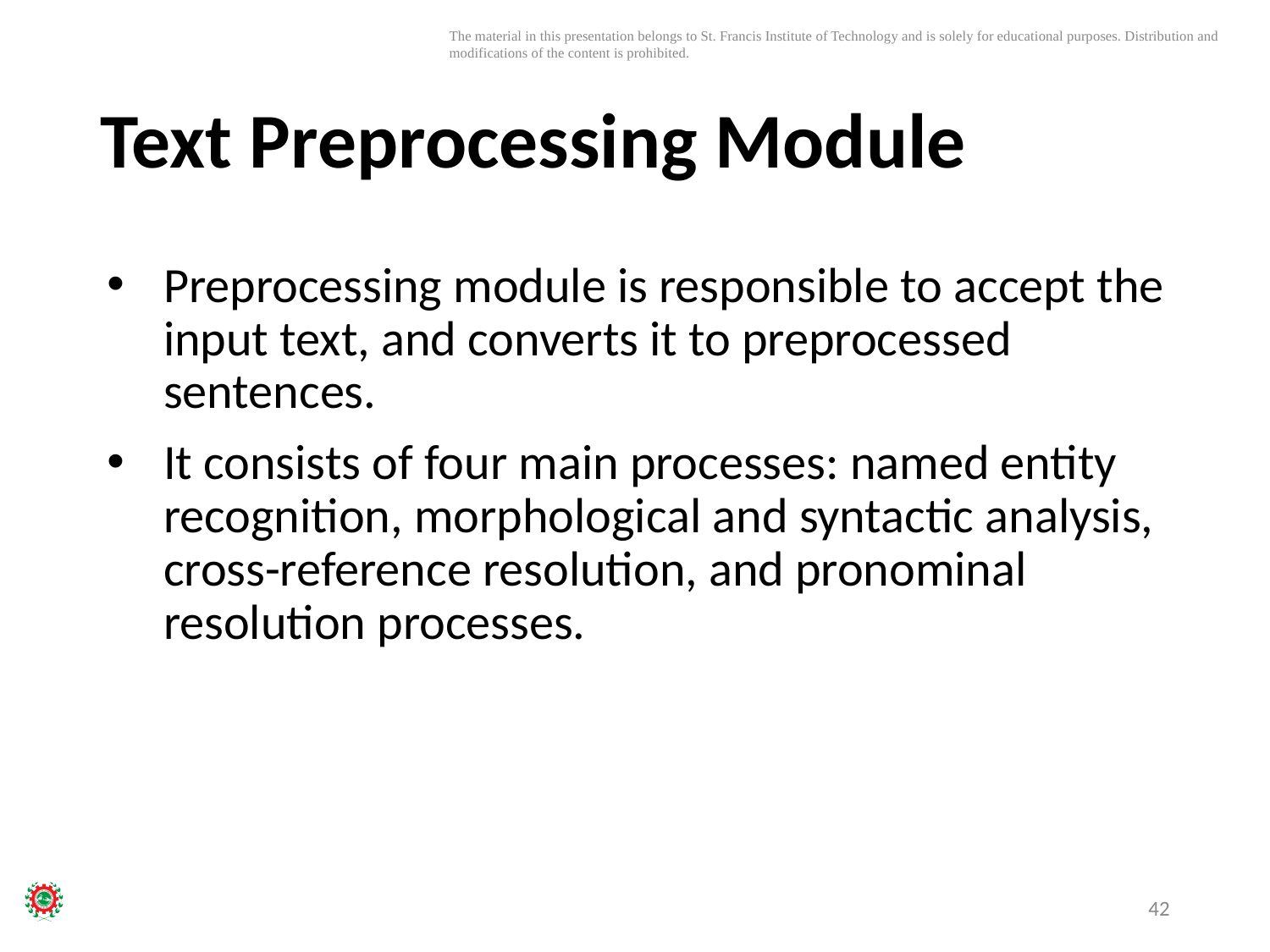

# Text Preprocessing Module
Preprocessing module is responsible to accept the input text, and converts it to preprocessed sentences.
It consists of four main processes: named entity recognition, morphological and syntactic analysis, cross-reference resolution, and pronominal resolution processes.
42